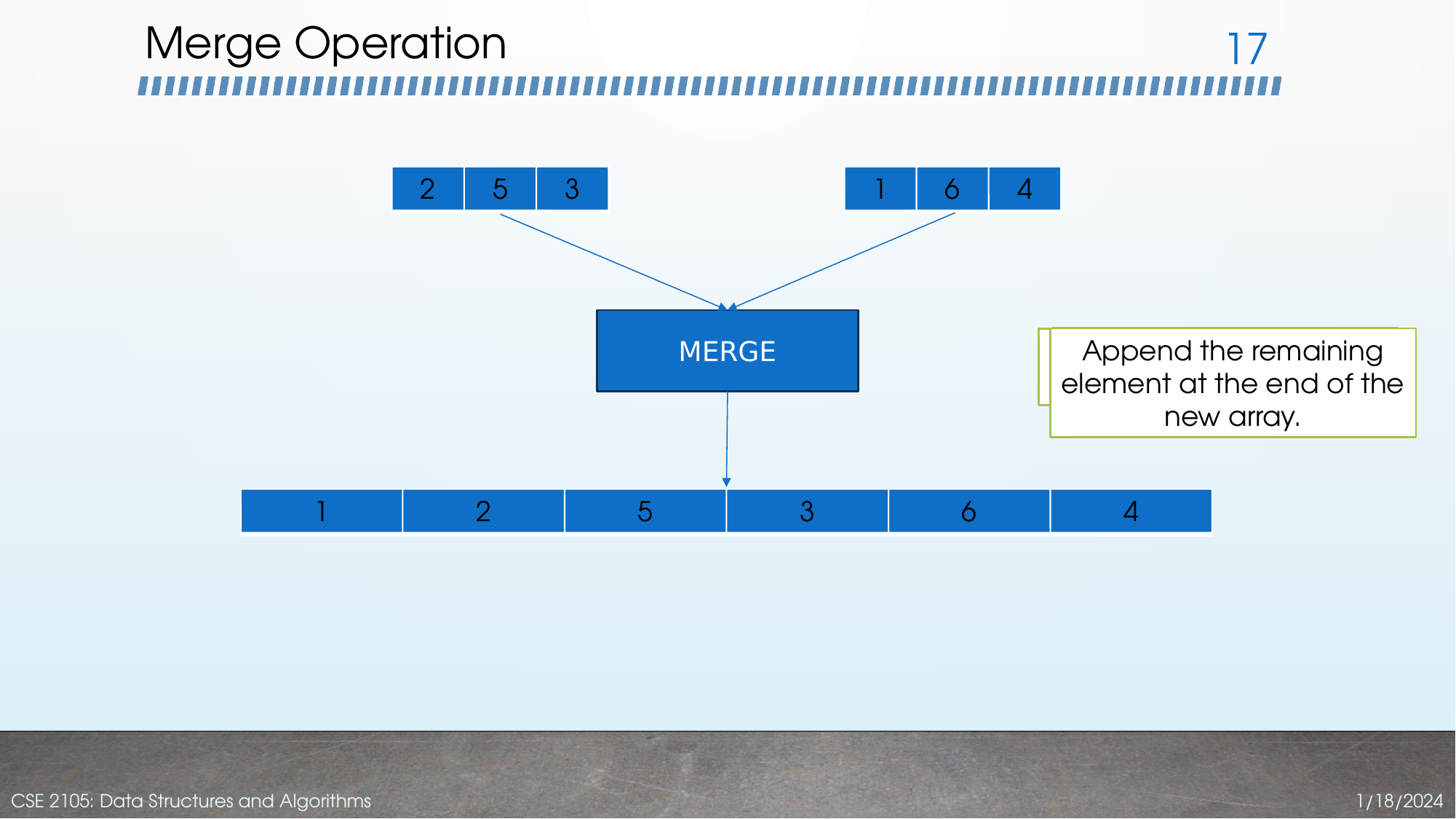

# Merge Operation
17

2
5
3

1
6
4

MERGE
Repeat the process
Until one array is empty
Remove it from the
respective array
Look at the first element
 of both arrays
Append the remaining
element at the end of the
new array.
Initialize a new array
Add the minimum in
The new array

1
2
5
3
6
4

1/18/2024
CSE 2105: Data Structures and Algorithms